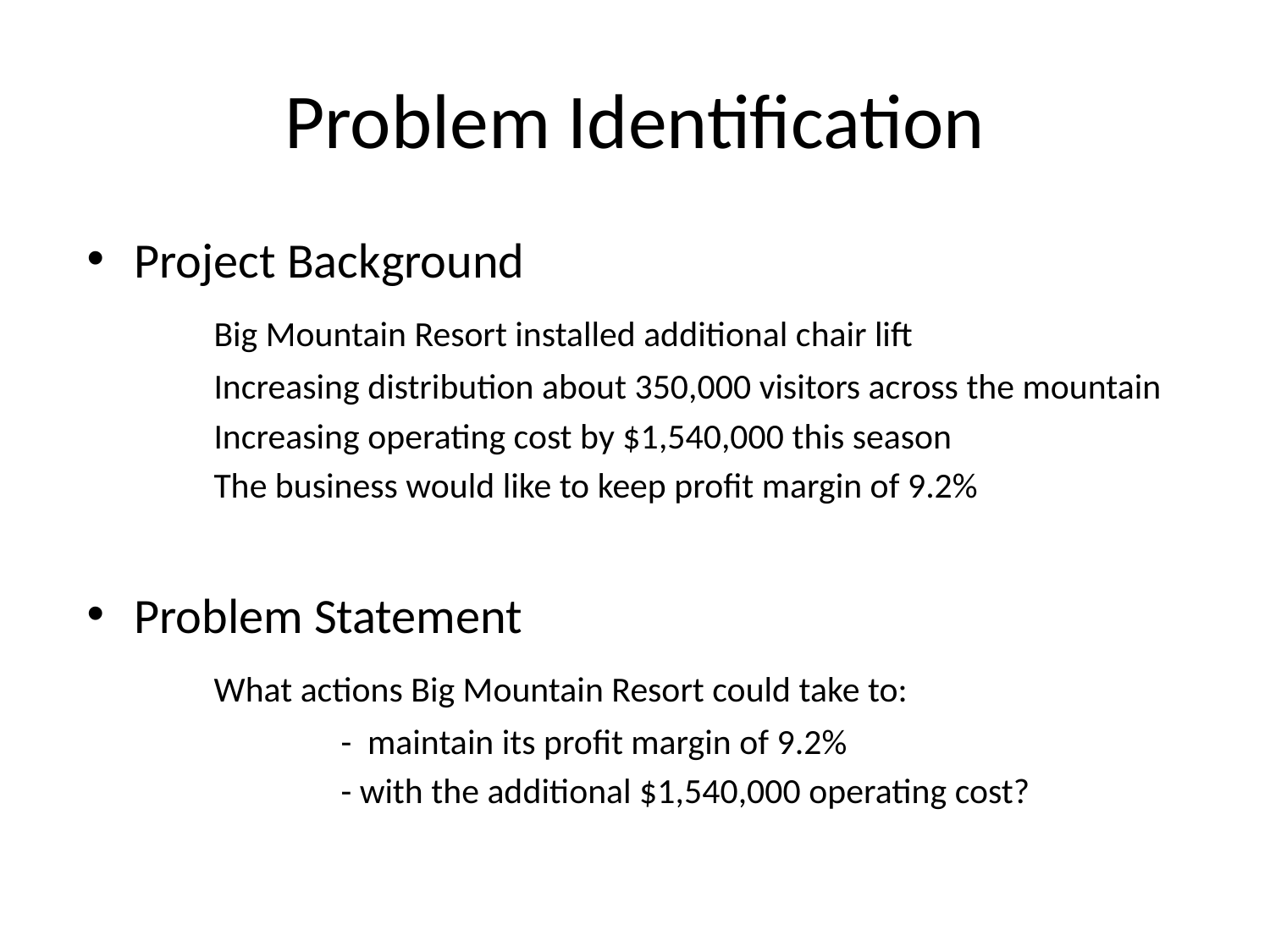

# Problem Identification
Project Background
	Big Mountain Resort installed additional chair lift
	Increasing distribution about 350,000 visitors across the mountain
	Increasing operating cost by $1,540,000 this season
	The business would like to keep profit margin of 9.2%

Problem Statement
	What actions Big Mountain Resort could take to:
		-  maintain its profit margin of 9.2%
		- with the additional $1,540,000 operating cost?